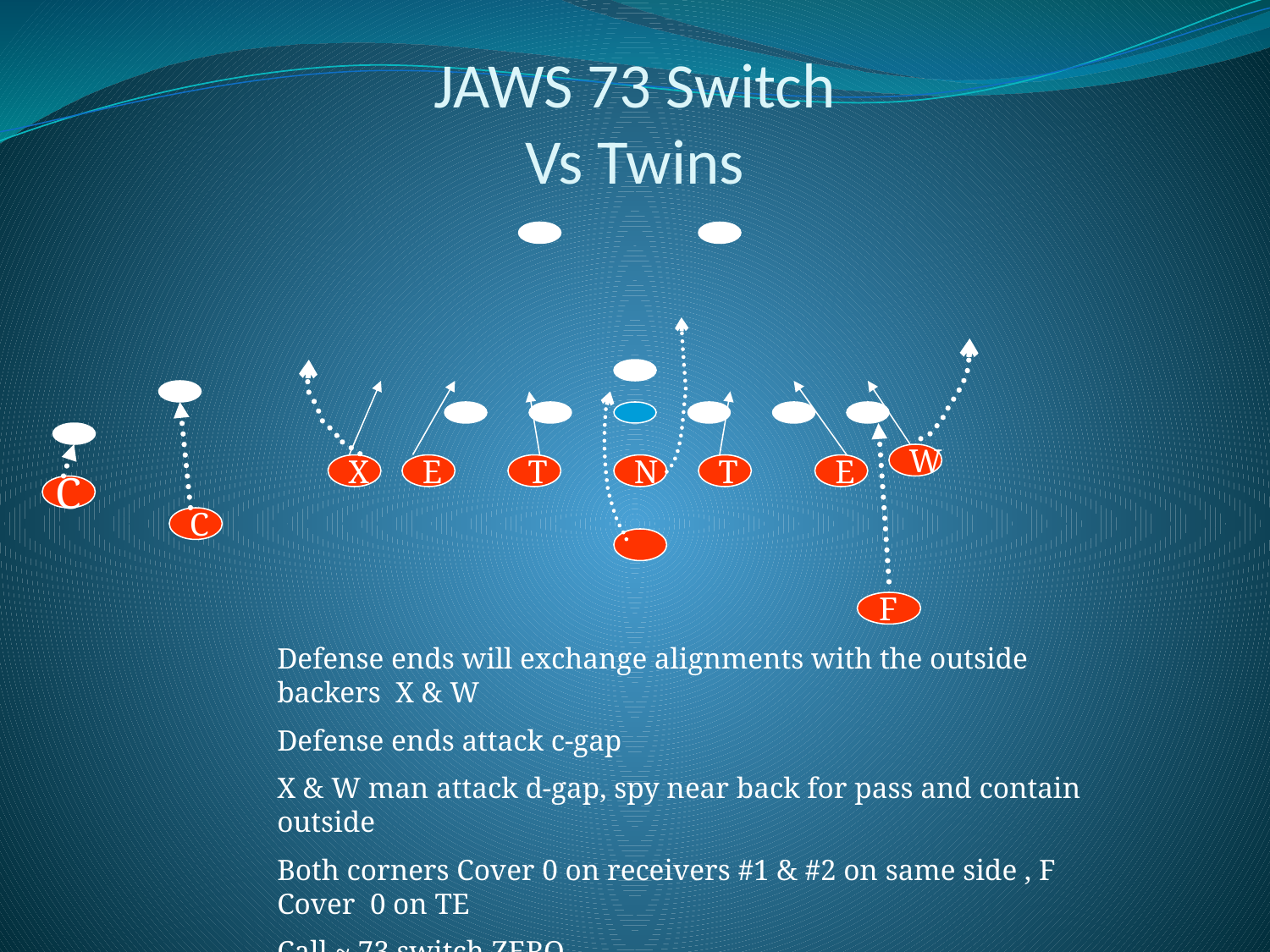

JAWS 73 Switch
Vs Twins

W
X
E
T
N
T
E
C
C

F
Defense ends will exchange alignments with the outside backers  X & W
Defense ends attack c-gap
X & W man attack d-gap, spy near back for pass and contain outside
Both corners Cover 0 on receivers #1 & #2 on same side , F Cover  0 on TE
Call ~ 73 switch ZERO